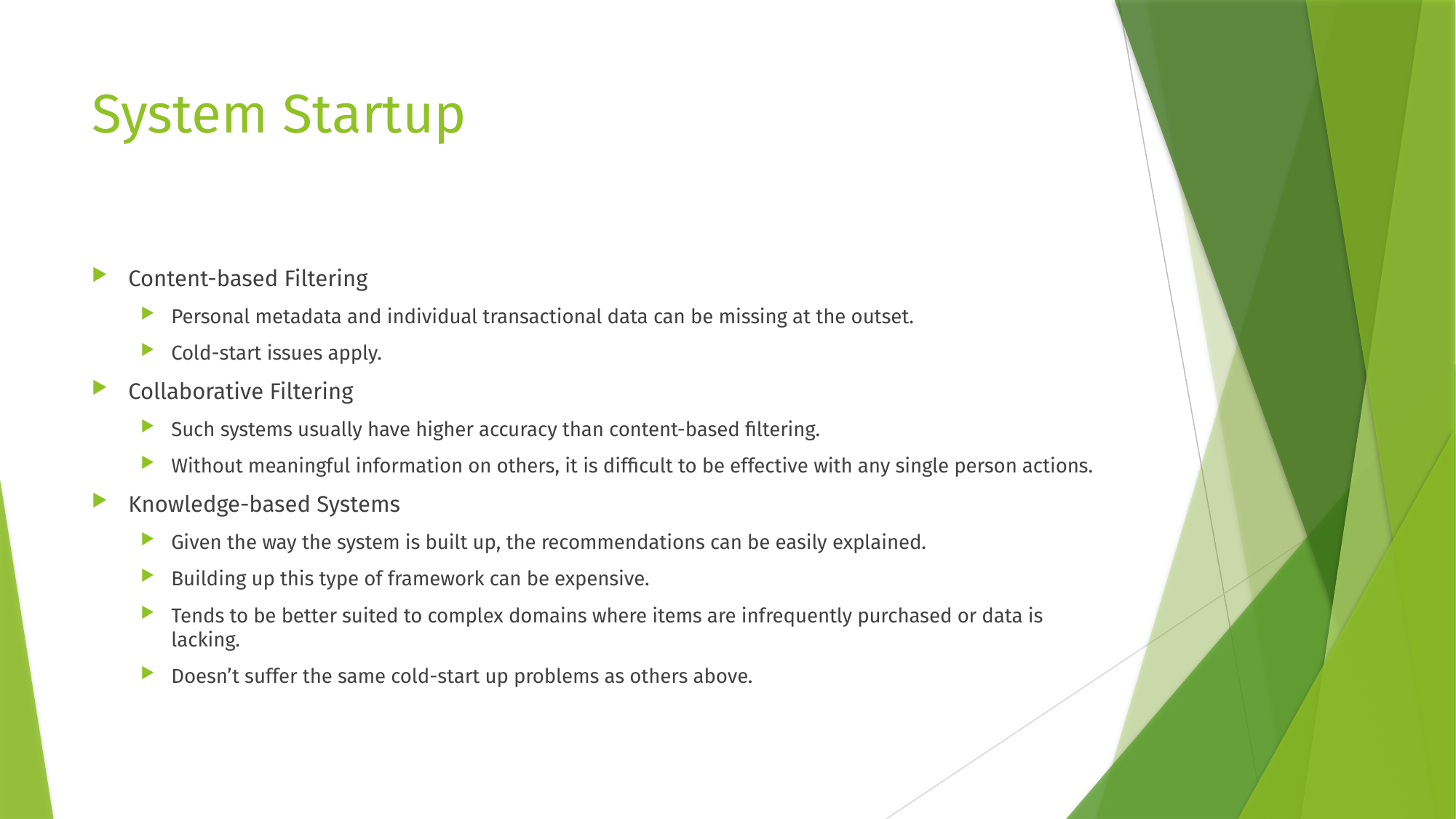

# System Startup
Content-based Filtering
Personal metadata and individual transactional data can be missing at the outset.
Cold-start issues apply.
Collaborative Filtering
Such systems usually have higher accuracy than content-based filtering.
Without meaningful information on others, it is difficult to be effective with any single person actions.
Knowledge-based Systems
Given the way the system is built up, the recommendations can be easily explained.
Building up this type of framework can be expensive.
Tends to be better suited to complex domains where items are infrequently purchased or data is lacking.
Doesn’t suffer the same cold-start up problems as others above.